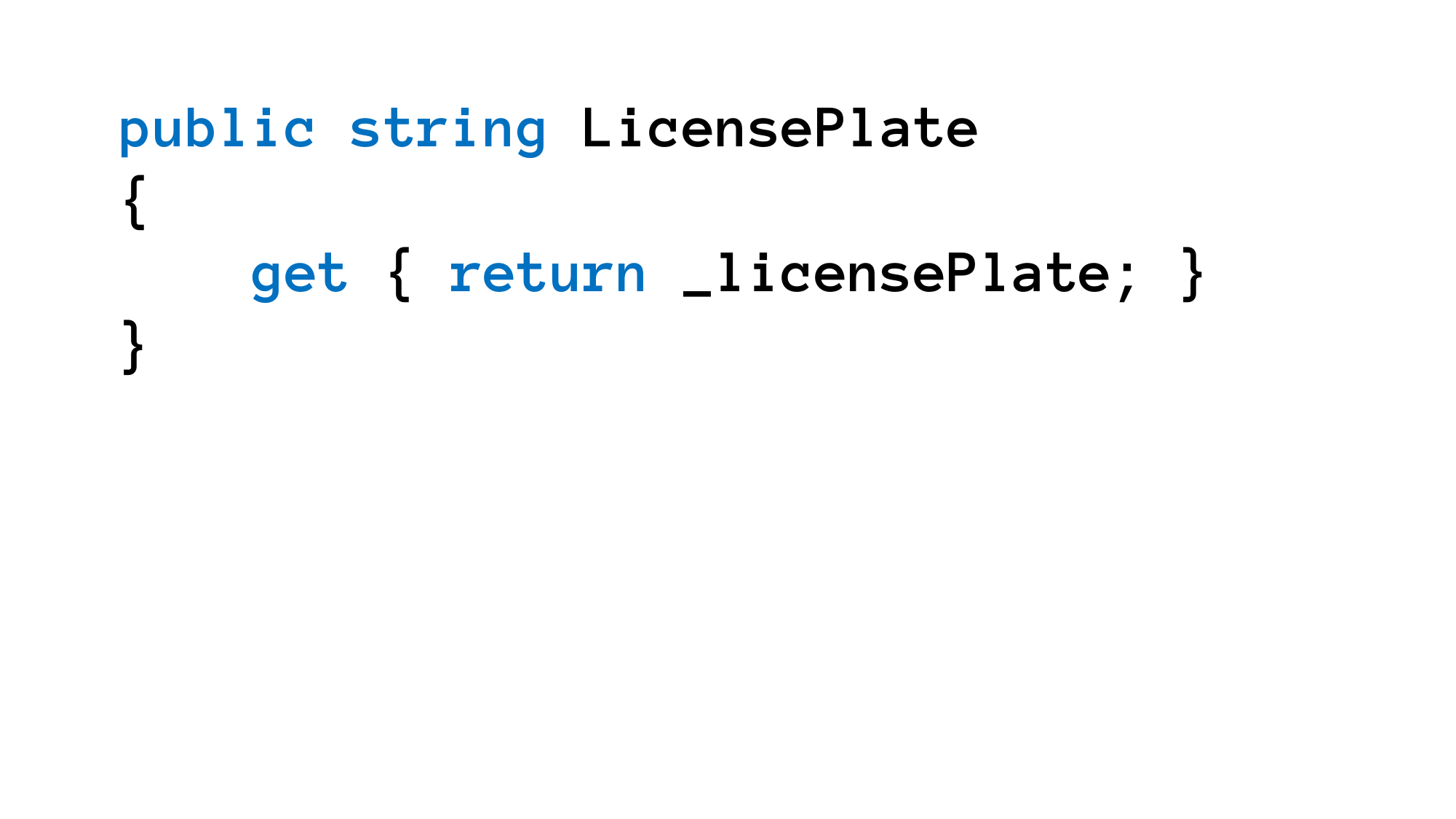

public string LicensePlate
{
    get { return _licensePlate; }
}